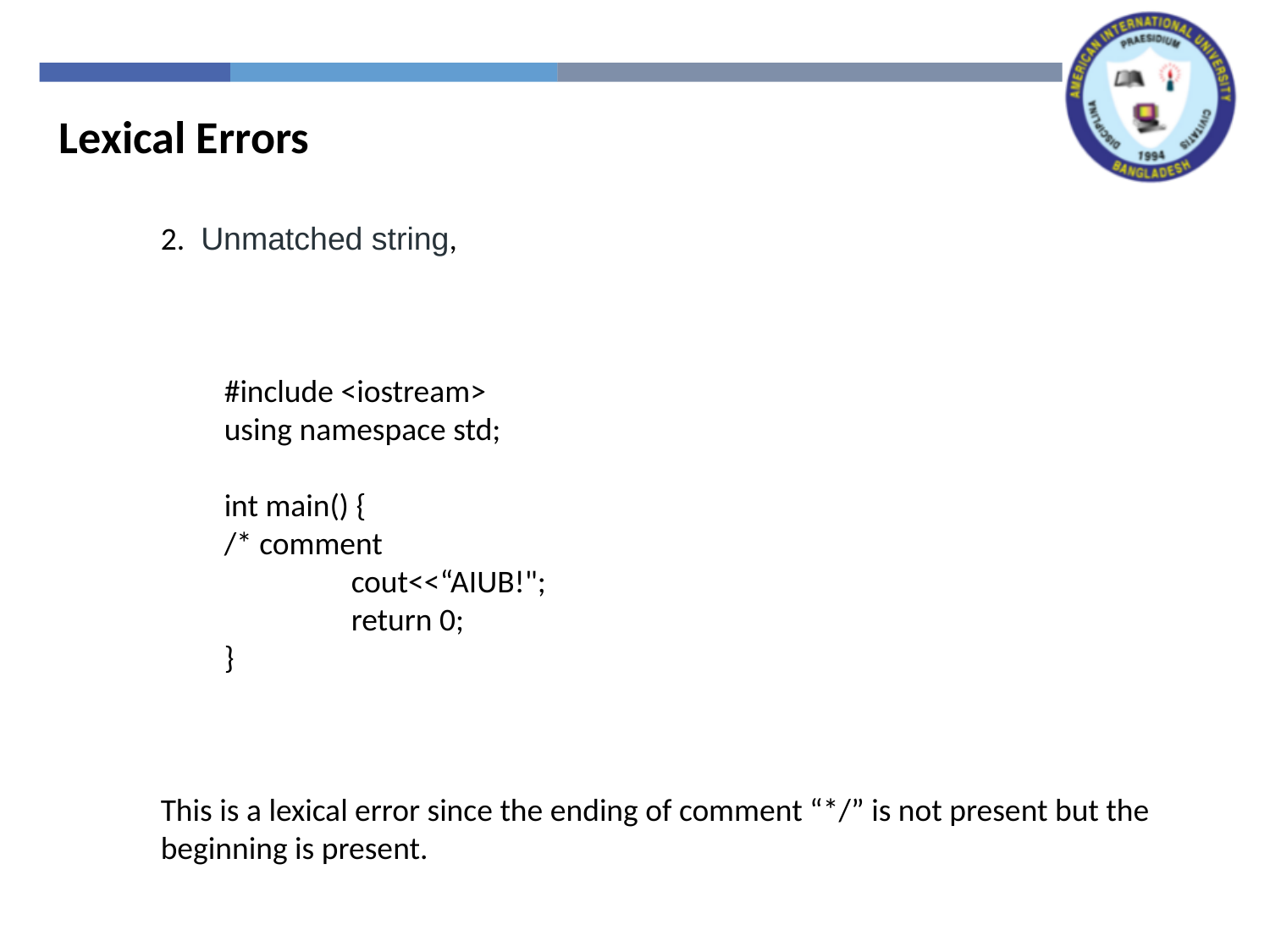

Lexical Errors

2.  Unmatched string,

#include <iostream>
using namespace std;

int main() {
/* comment
	cout<<“AIUB!";
	return 0;
}

This is a lexical error since the ending of comment “*/” is not present but the beginning is present.